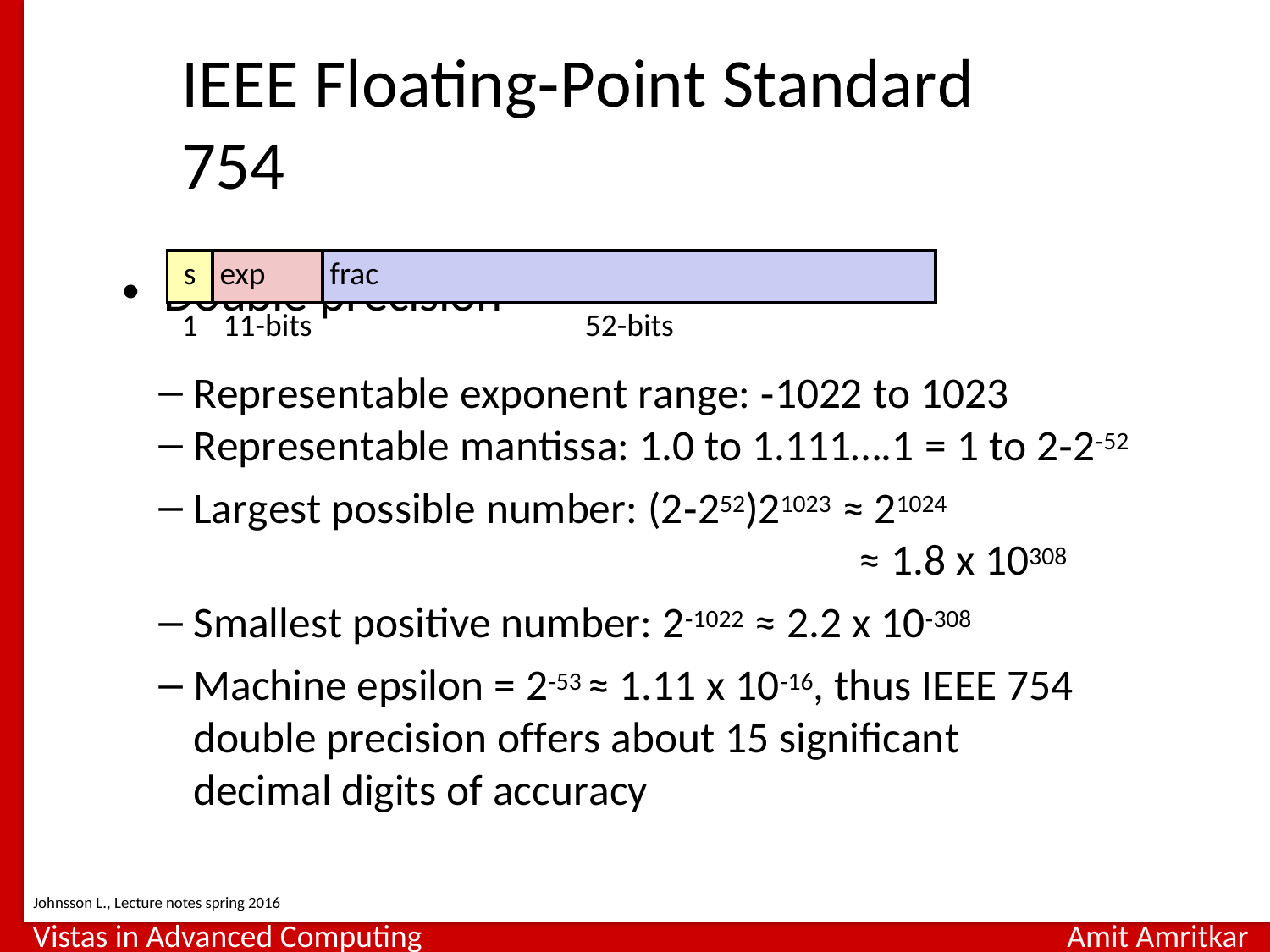

IEEE Floating‐Point Standard 754
Double precision
Lennart Johnsson 2016-01-19
COSC4364
| s | exp | frac |
| --- | --- | --- |
| 1 | 11-bits | 52-bits |
Representable exponent range: ‐1022 to 1023
Representable mantissa: 1.0 to 1.111….1 = 1 to 2‐2‐52
Largest possible number: (2‐252)21023  ≈ 21024
≈ 1.8 x 10308
Smallest positive number: 2‐1022  ≈ 2.2 x 10‐308
Machine epsilon = 2‐53 ≈ 1.11 x 10‐16, thus IEEE 754 double precision offers about 15 significant decimal digits of accuracy
Johnsson L., Lecture notes spring 2016